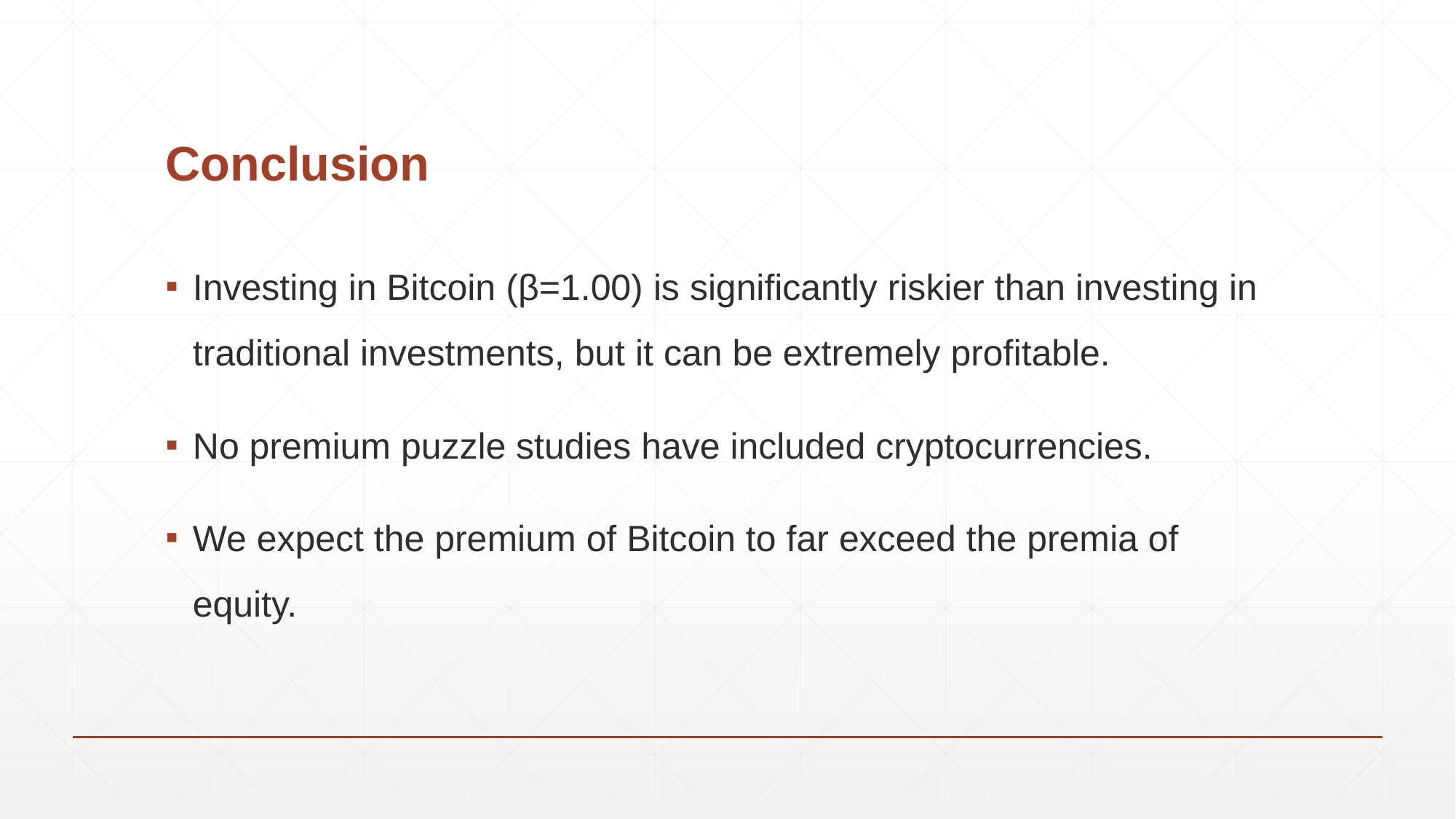

# Conclusion
Investing in Bitcoin (β=1.00) is significantly riskier than investing in  traditional investments, but it can be extremely profitable.
No premium puzzle studies have included cryptocurrencies.
We expect the premium of Bitcoin to far exceed the premia of equity.